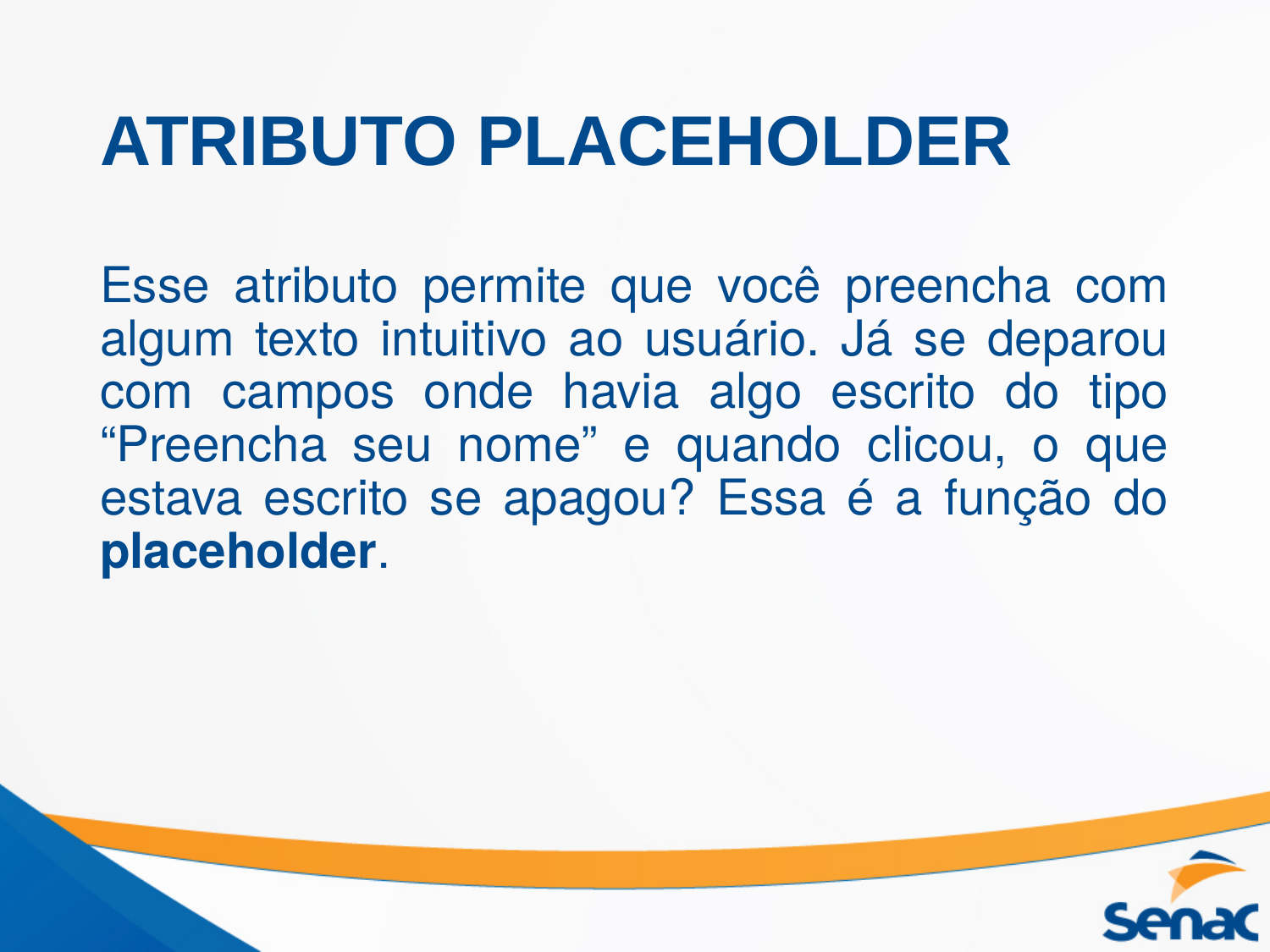

# ATRIBUTO PLACEHOLDER
Esse atributo permite que você preencha com algum texto intuitivo ao usuário. Já se deparou com campos onde havia algo escrito do tipo “Preencha seu nome” e quando clicou, o que estava escrito se apagou? Essa é a função do placeholder.